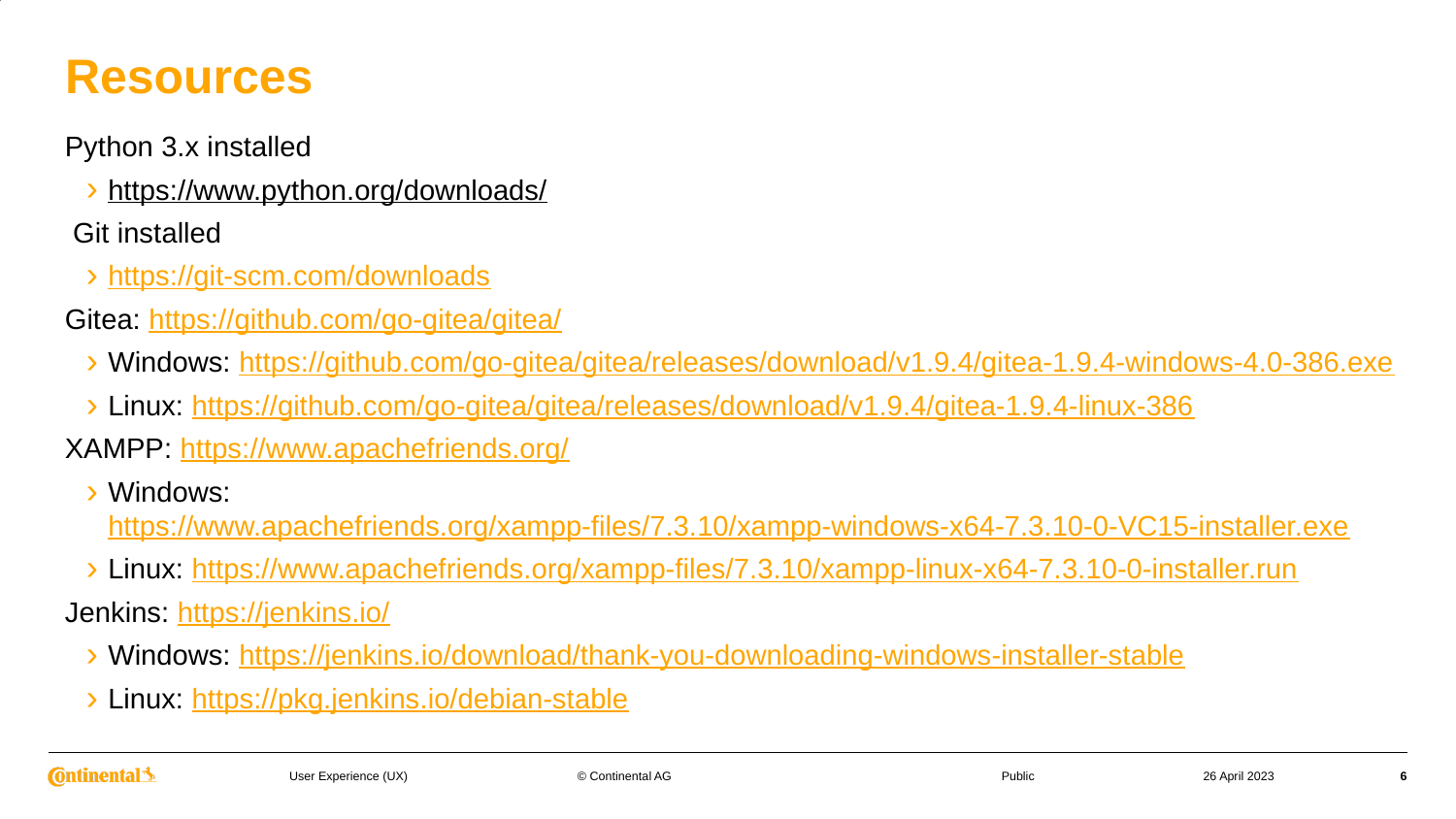

# Resources
Python 3.x installed
https://www.python.org/downloads/
 Git installed
https://git-scm.com/downloads
Gitea: https://github.com/go-gitea/gitea/
Windows: https://github.com/go-gitea/gitea/releases/download/v1.9.4/gitea-1.9.4-windows-4.0-386.exe
Linux: https://github.com/go-gitea/gitea/releases/download/v1.9.4/gitea-1.9.4-linux-386
XAMPP: https://www.apachefriends.org/
Windows: https://www.apachefriends.org/xampp-files/7.3.10/xampp-windows-x64-7.3.10-0-VC15-installer.exe
Linux: https://www.apachefriends.org/xampp-files/7.3.10/xampp-linux-x64-7.3.10-0-installer.run
Jenkins: https://jenkins.io/
Windows: https://jenkins.io/download/thank-you-downloading-windows-installer-stable
Linux: https://pkg.jenkins.io/debian-stable

© Continental AG
26 April 2023
6